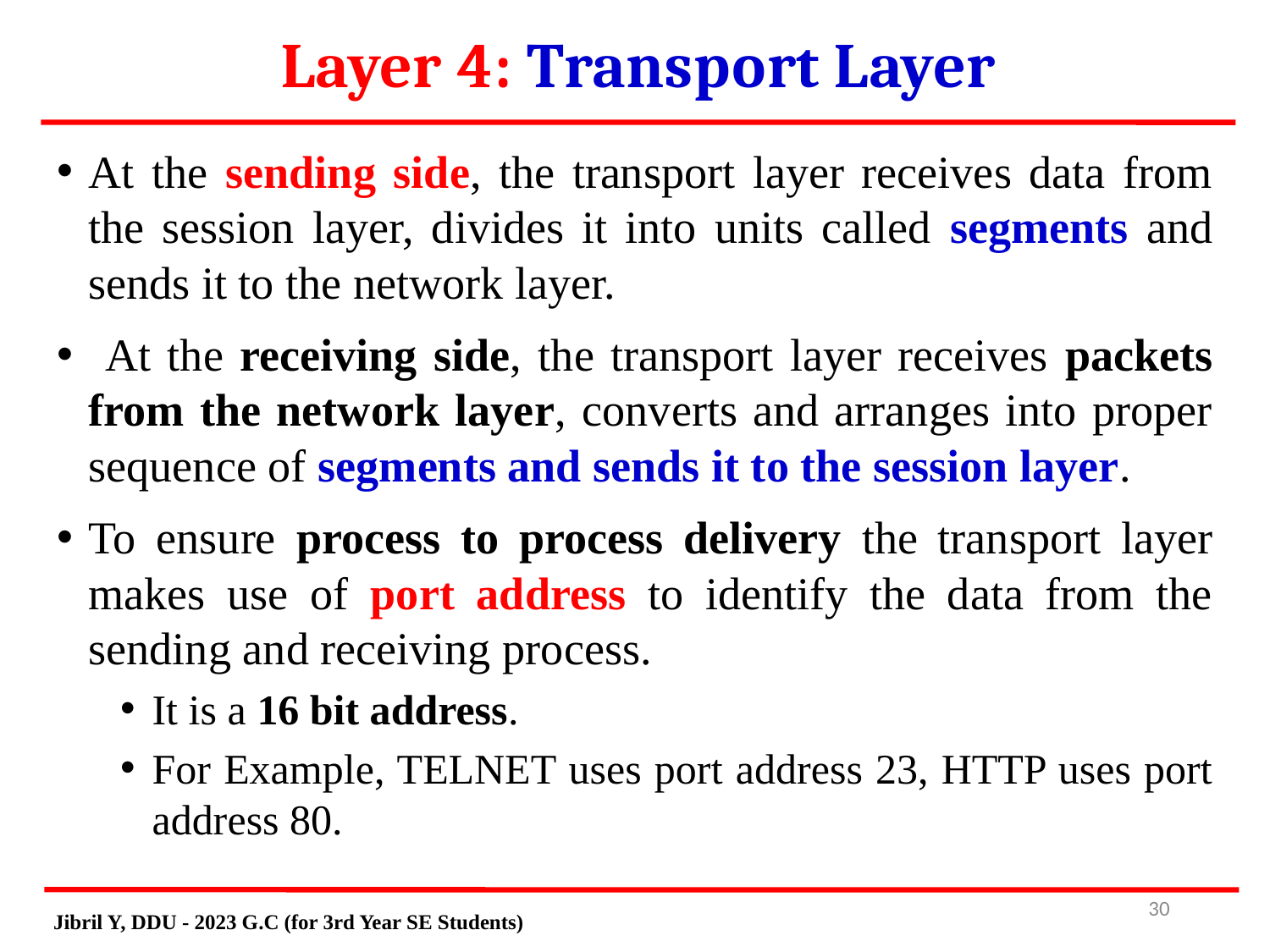

Layer 4: Transport Layer

At the sending side, the transport layer receives data from the session layer, divides it into units called segments and sends it to the network layer.
 At the receiving side, the transport layer receives packets from the network layer, converts and arranges into proper sequence of segments and sends it to the session layer.
To ensure process to process delivery the transport layer makes use of port address to identify the data from the sending and receiving process.
It is a 16 bit address.
For Example, TELNET uses port address 23, HTTP uses port address 80.
# 30

Jibril Y, DDU - 2023 G.C (for 3rd Year SE Students)